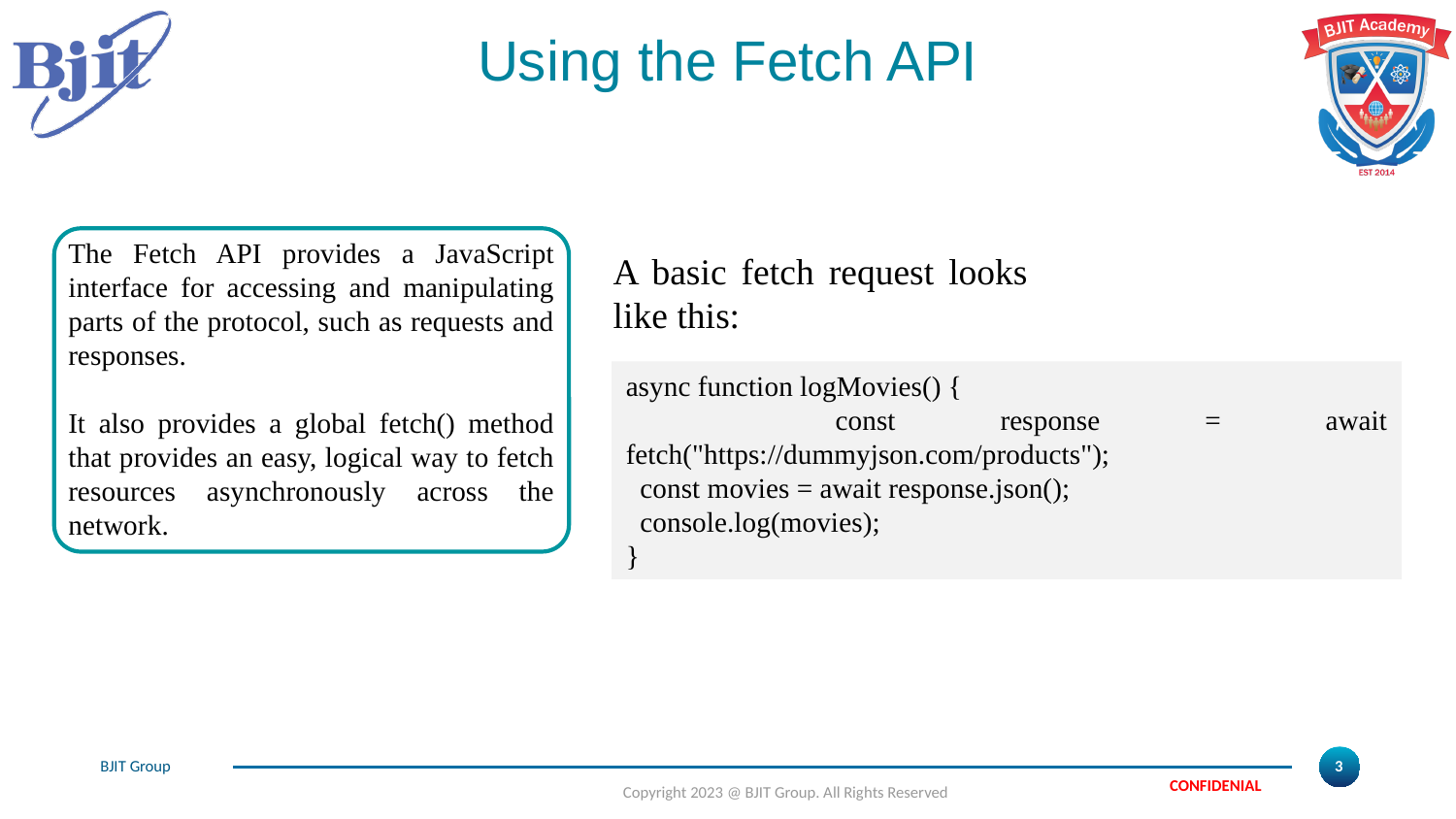

Using the Fetch API

The Fetch API provides a JavaScript interface for accessing and manipulating parts of the protocol, such as requests and responses.

It also provides a global fetch() method that provides an easy, logical way to fetch resources asynchronously across the network.
A basic fetch request looks like this:
async function logMovies() {
  const response = await fetch("https://dummyjson.com/products");
  const movies = await response.json();
  console.log(movies);
}